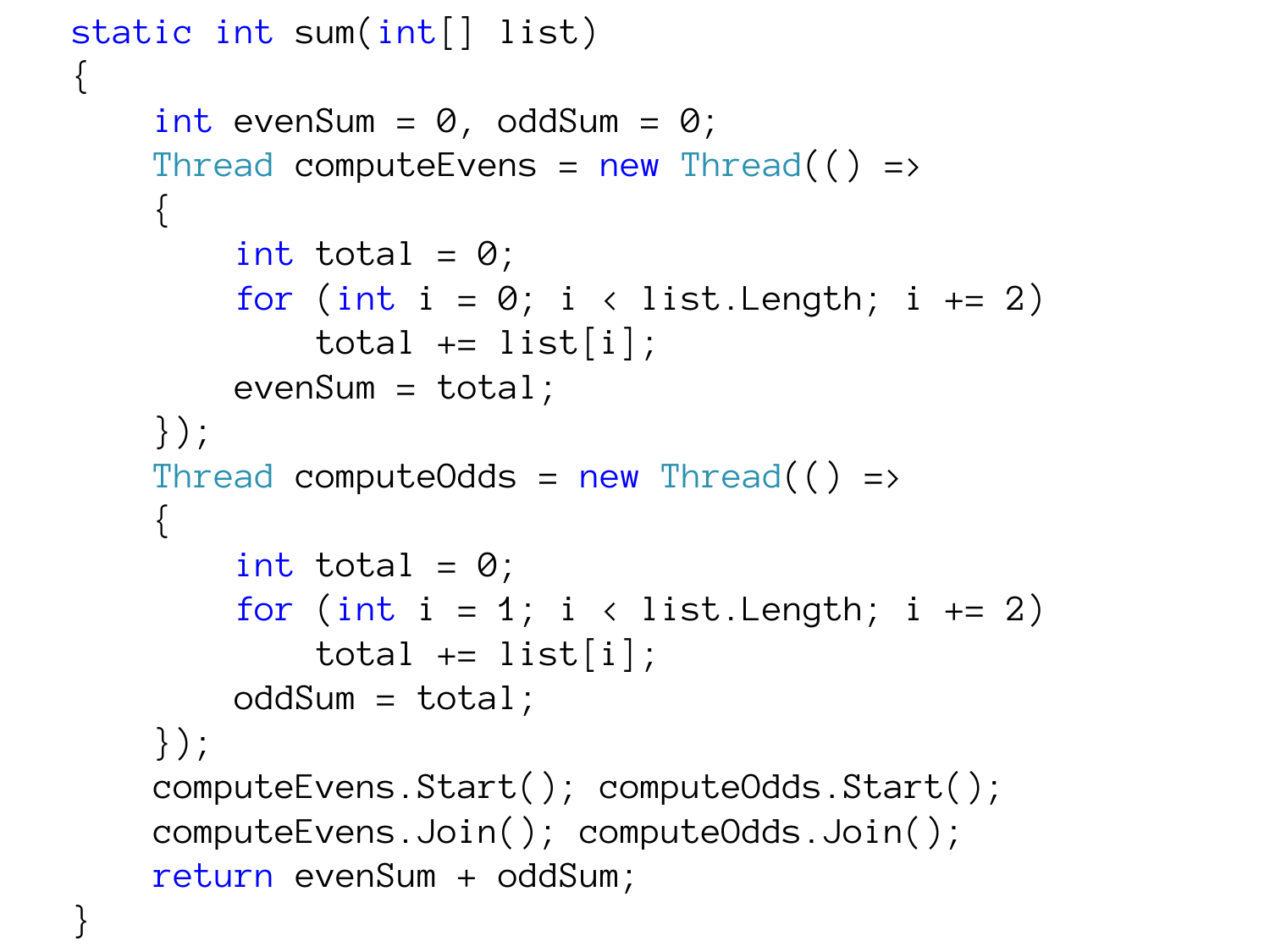

static int sum(int[] list)
    {
        int evenSum = 0, oddSum = 0;
        Thread computeEvens = new Thread(() =>
        {
            int total = 0;
            for (int i = 0; i < list.Length; i += 2)
                total += list[i];
            evenSum = total;
        });
        Thread computeOdds = new Thread(() =>
        {
            int total = 0;
            for (int i = 1; i < list.Length; i += 2)
                total += list[i];
            oddSum = total;
        });
        computeEvens.Start(); computeOdds.Start();
        computeEvens.Join(); computeOdds.Join();
        return evenSum + oddSum;
    }